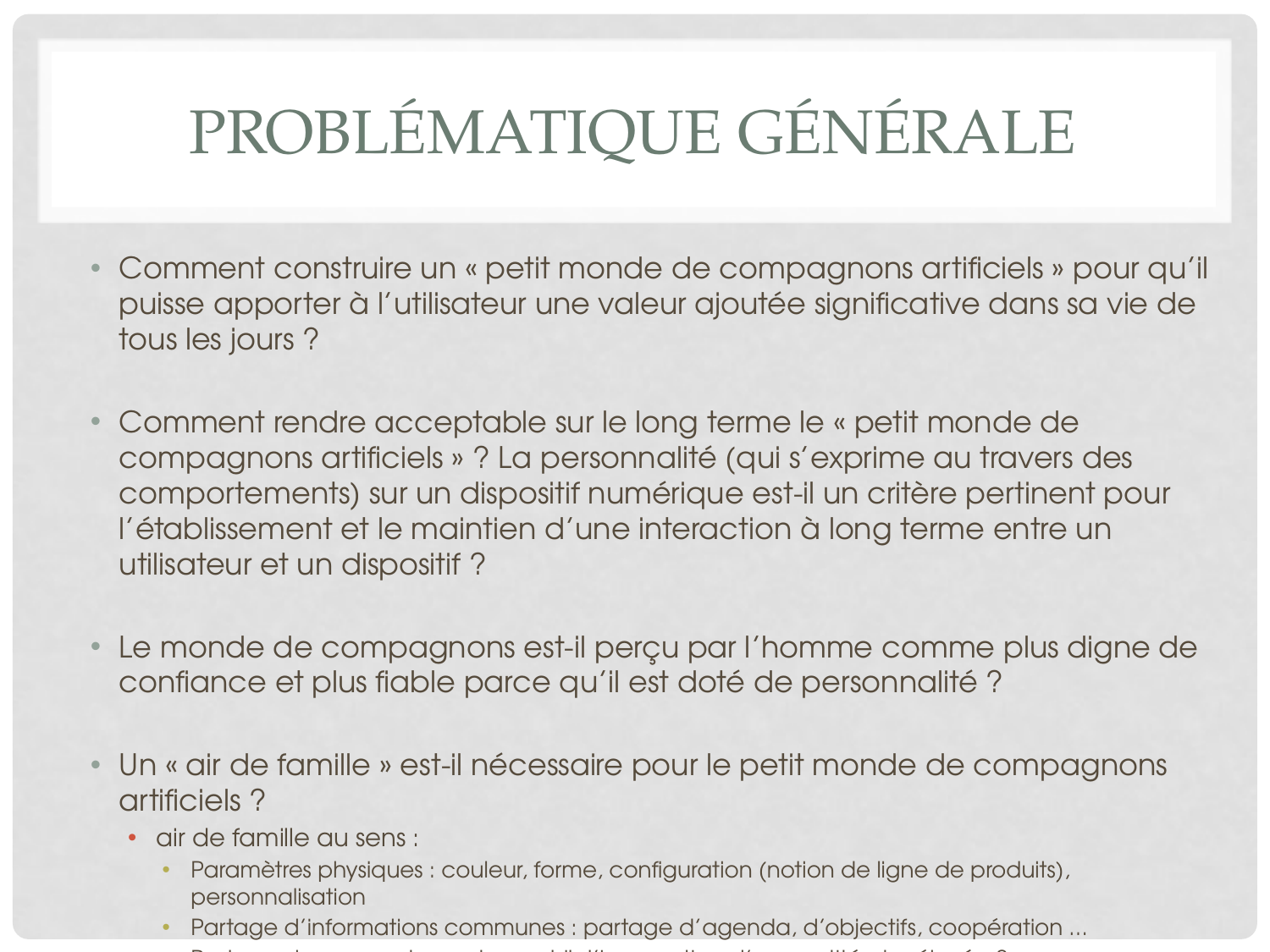

# Problématique générale
Comment construire un « petit monde de compagnons artificiels » pour qu’il puisse apporter à l’utilisateur une valeur ajoutée significative dans sa vie de tous les jours ?

Comment rendre acceptable sur le long terme le « petit monde de compagnons artificiels » ? La personnalité (qui s’exprime au travers des comportements) sur un dispositif numérique est-il un critère pertinent pour l’établissement et le maintien d’une interaction à long terme entre un utilisateur et un dispositif ?

Le monde de compagnons est-il perçu par l’homme comme plus digne de confiance et plus fiable parce qu’il est doté de personnalité ?

Un « air de famille » est-il nécessaire pour le petit monde de compagnons artificiels ?
air de famille au sens :
Paramètres physiques : couleur, forme, configuration (notion de ligne de produits), personnalisation
Partage d’informations communes : partage d’agenda, d’objectifs, coopération …
Partage de comportements : sont-ils l’incarnation d’une entité plus élevée ?